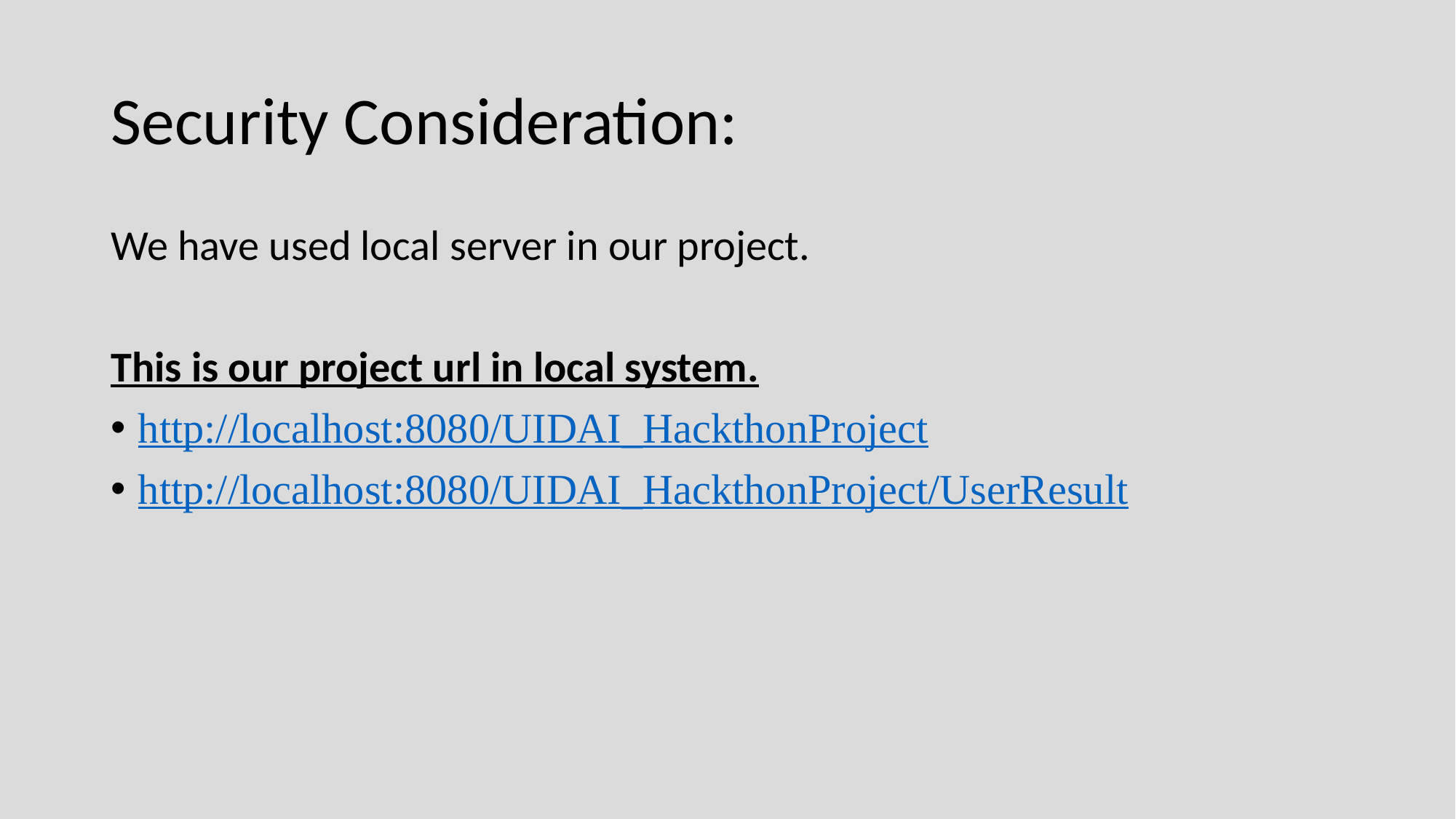

# Security Consideration:
We have used local server in our project.

This is our project url in local system.
http://localhost:8080/UIDAI_HackthonProject
http://localhost:8080/UIDAI_HackthonProject/UserResult